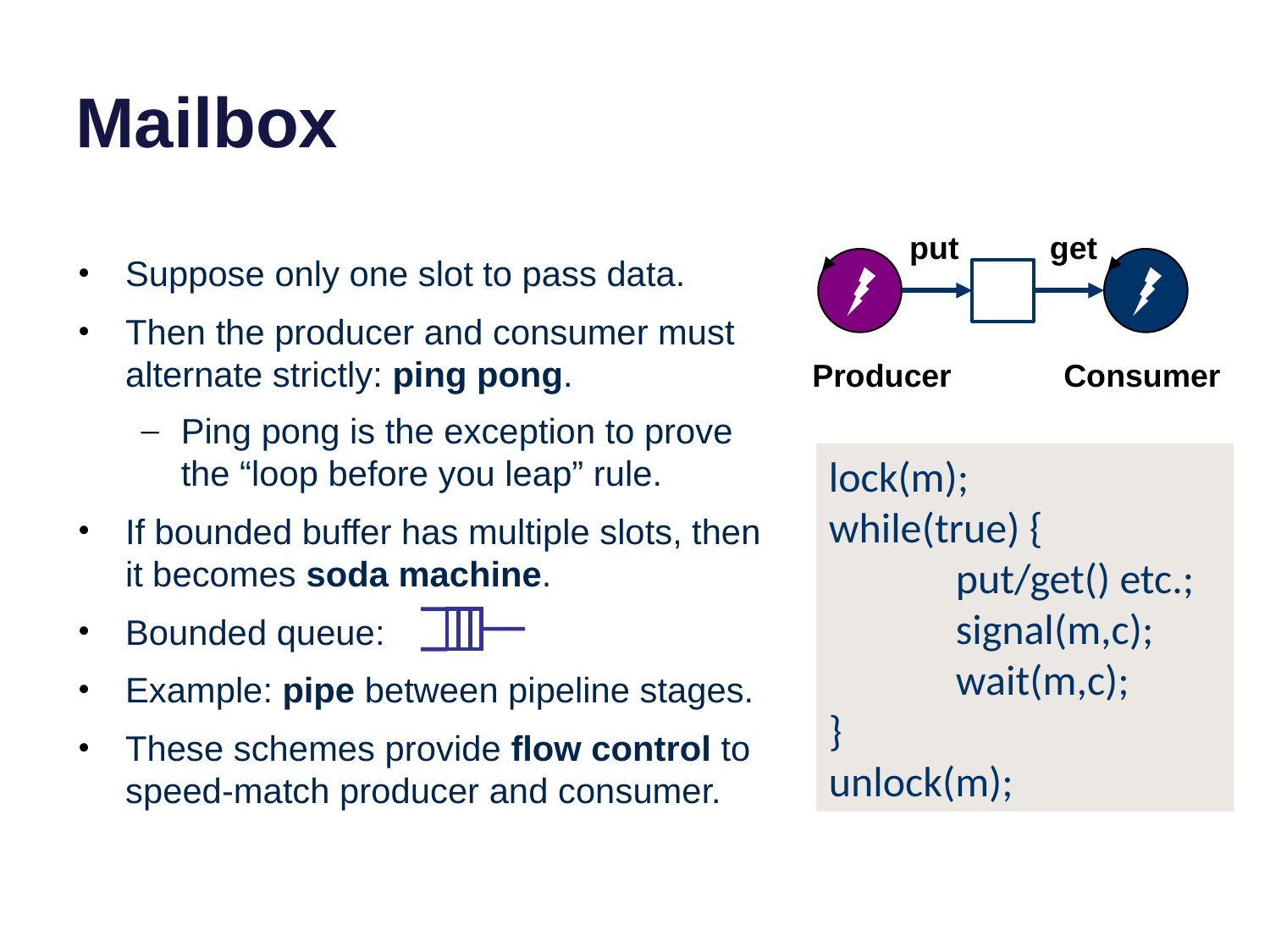

# Mailbox
put
get
Suppose only one slot to pass data.
Then the producer and consumer must alternate strictly: ping pong.
Ping pong is the exception to prove the “loop before you leap” rule.
If bounded buffer has multiple slots, then it becomes soda machine.
Bounded queue:
Example: pipe between pipeline stages.
These schemes provide flow control to speed-match producer and consumer.

Producer
Consumer
lock(m);
while(true) {
	put/get() etc.;
	signal(m,c);
	wait(m,c);
}
unlock(m);